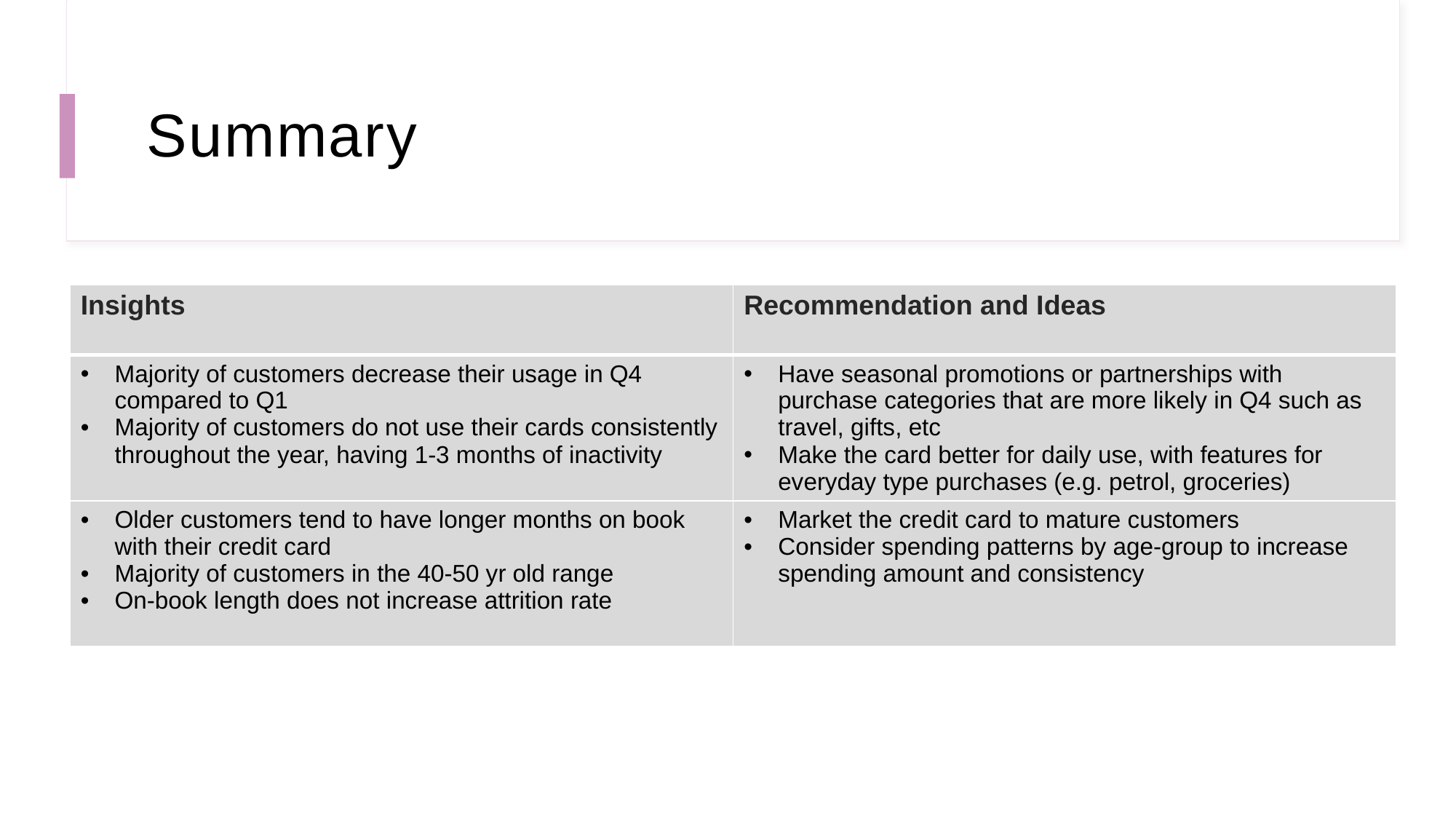

# Summary
| Insights | Recommendation and Ideas |
| --- | --- |
| Majority of customers decrease their usage in Q4 compared to Q1 Majority of customers do not use their cards consistently throughout the year, having 1-3 months of inactivity | Have seasonal promotions or partnerships with purchase categories that are more likely in Q4 such as travel, gifts, etc Make the card better for daily use, with features for everyday type purchases (e.g. petrol, groceries) |
| Older customers tend to have longer months on book with their credit card Majority of customers in the 40-50 yr old range On-book length does not increase attrition rate | Market the credit card to mature customers Consider spending patterns by age-group to increase spending amount and consistency |